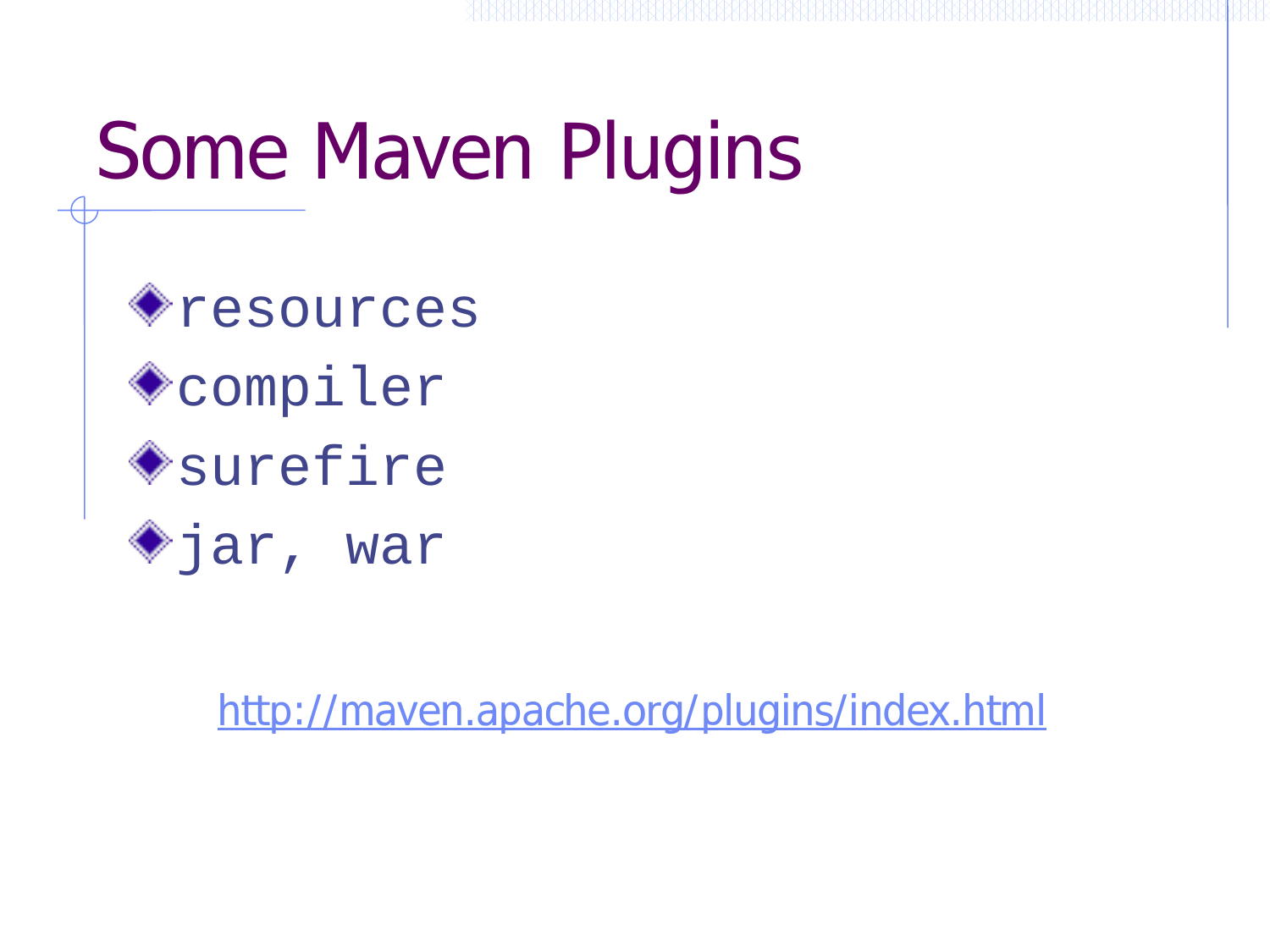

# Some Maven Plugins
resources
compiler
surefire
jar, war

http://maven.apache.org/plugins/index.html